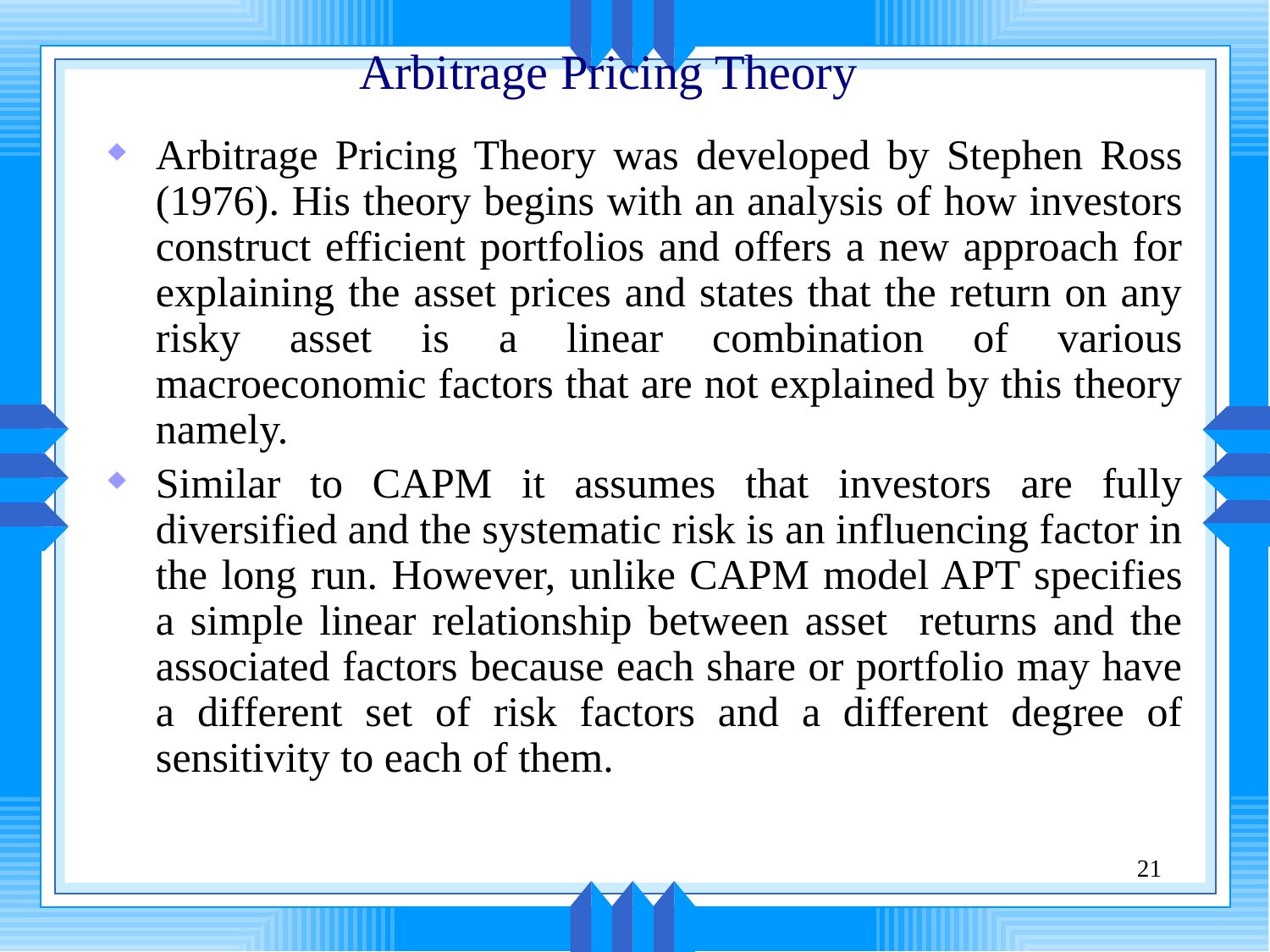

# Arbitrage Pricing Theory
Arbitrage Pricing Theory was developed by Stephen Ross (1976). His theory begins with an analysis of how investors construct efficient portfolios and offers a new approach for explaining the asset prices and states that the return on any risky asset is a linear combination of various macroeconomic factors that are not explained by this theory namely.
Similar to CAPM it assumes that investors are fully diversified and the systematic risk is an influencing factor in the long run. However, unlike CAPM model APT specifies a simple linear relationship between asset  returns and the associated factors because each share or portfolio may have a different set of risk factors and a different degree of sensitivity to each of them.

21